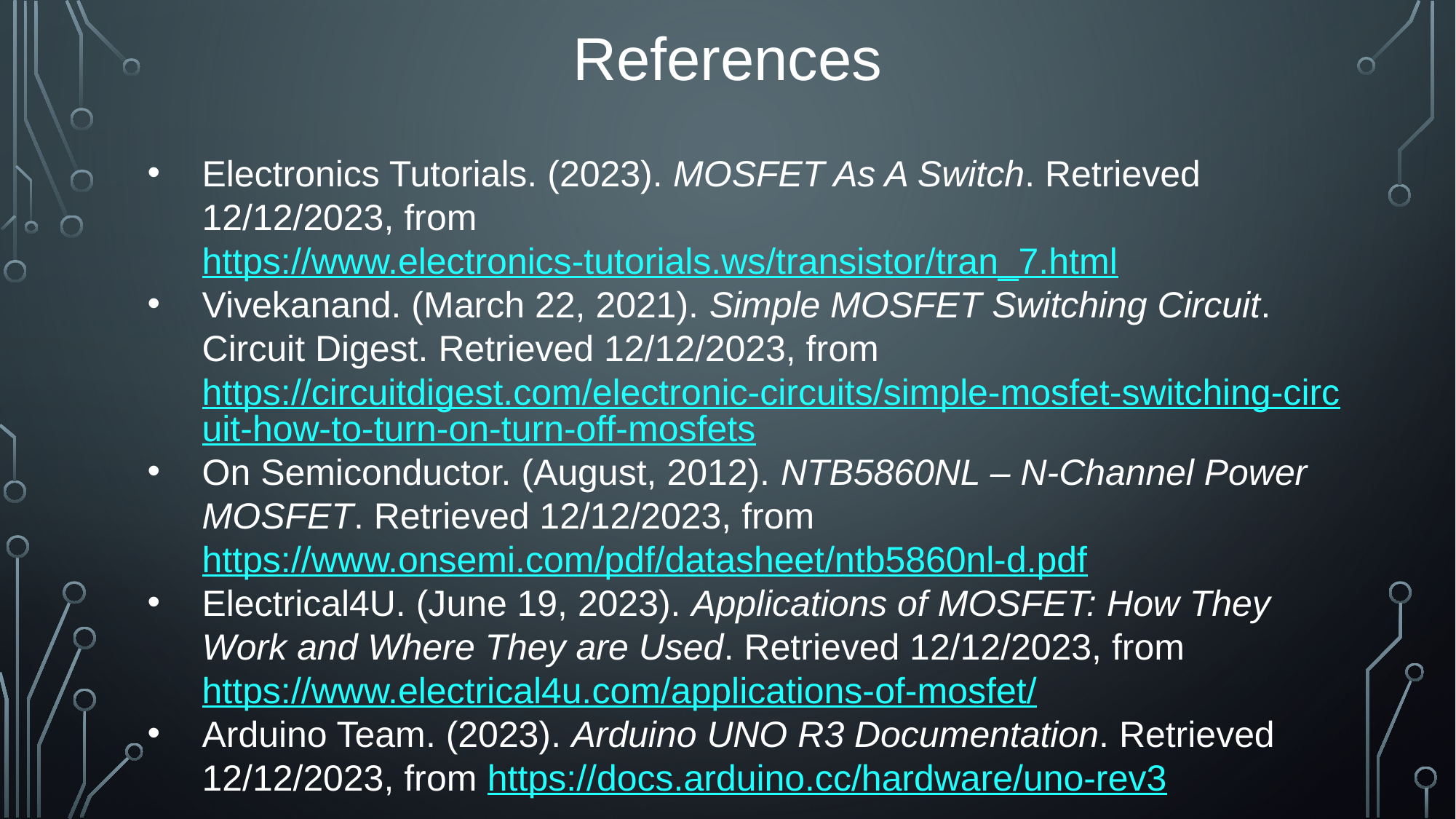

References
Electronics Tutorials. (2023). MOSFET As A Switch. Retrieved 12/12/2023, from https://www.electronics-tutorials.ws/transistor/tran_7.html
Vivekanand. (March 22, 2021). Simple MOSFET Switching Circuit. Circuit Digest. Retrieved 12/12/2023, from https://circuitdigest.com/electronic-circuits/simple-mosfet-switching-circuit-how-to-turn-on-turn-off-mosfets
On Semiconductor. (August, 2012). NTB5860NL – N-Channel Power MOSFET. Retrieved 12/12/2023, from https://www.onsemi.com/pdf/datasheet/ntb5860nl-d.pdf
Electrical4U. (June 19, 2023). Applications of MOSFET: How They Work and Where They are Used. Retrieved 12/12/2023, from https://www.electrical4u.com/applications-of-mosfet/
Arduino Team. (2023). Arduino UNO R3 Documentation. Retrieved 12/12/2023, from https://docs.arduino.cc/hardware/uno-rev3